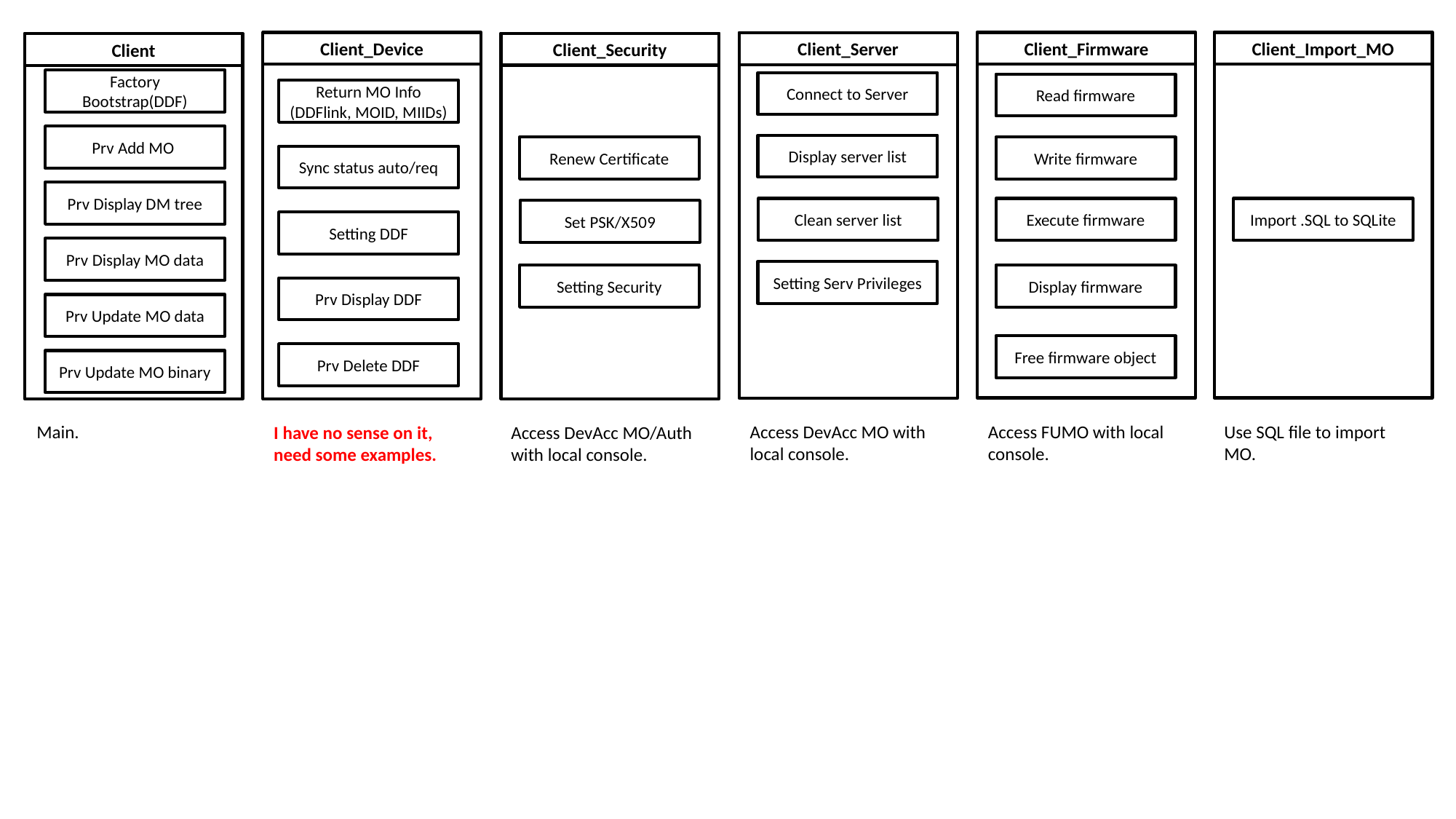

Client_Device

Client_Firmware

Client_Import_MO

Client_Server

Client_Security

Client
Factory Bootstrap(DDF)
Connect to Server
Read firmware
Return MO Info (DDFlink, MOID, MIIDs)
Prv Add MO
Display server list
Renew Certificate
Write firmware
Sync status auto/req
Prv Display DM tree
Clean server list
Execute firmware
Import .SQL to SQLite
Set PSK/X509
Setting DDF
Prv Display MO data
Setting Serv Privileges
Setting Security
Display firmware
Prv Display DDF
Prv Update MO data
Free firmware object
Prv Delete DDF
Prv Update MO binary
Main.
Access DevAcc MO with local console.
Access FUMO with local console.
Use SQL file to import MO.
I have no sense on it, need some examples.
Access DevAcc MO/Auth with local console.